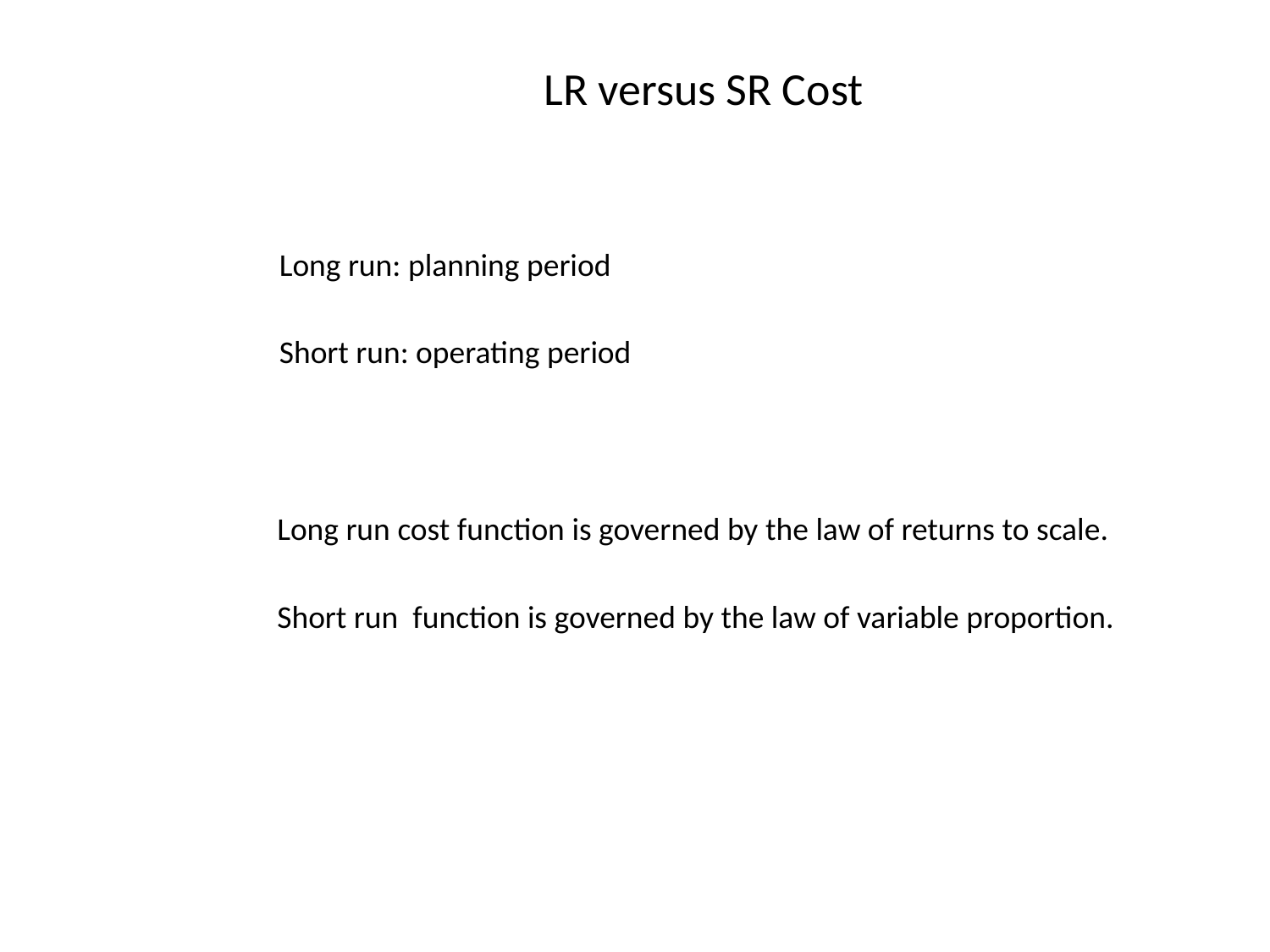

# LR versus SR Cost
Long run: planning period

Short run: operating period

Long run cost function is governed by the law of returns to scale.

Short run  function is governed by the law of variable proportion.